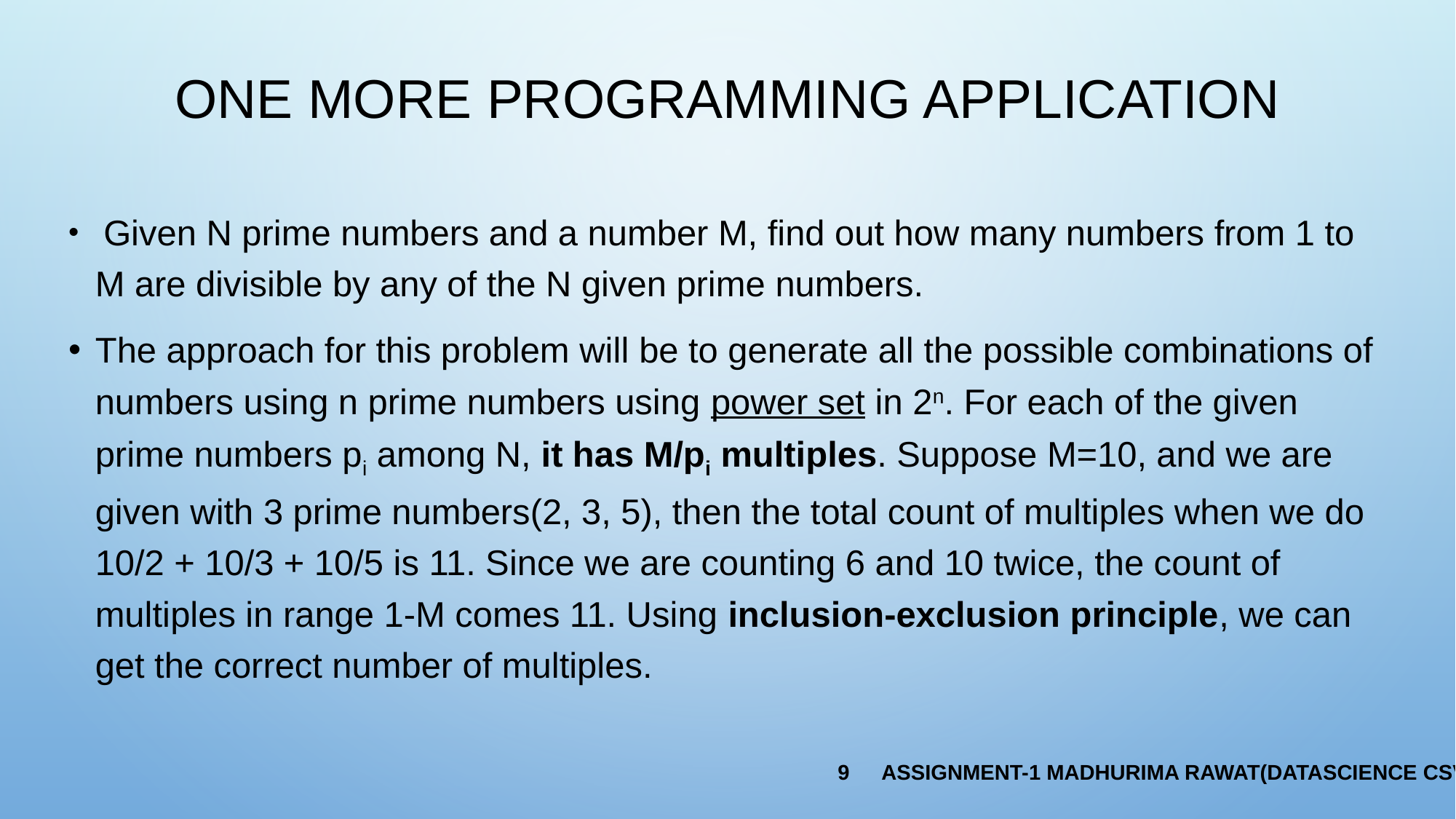

# One more programming application
 Given N prime numbers and a number M, find out how many numbers from 1 to M are divisible by any of the N given prime numbers.
The approach for this problem will be to generate all the possible combinations of numbers using n prime numbers using power set in 2n. For each of the given prime numbers pi among N, it has M/pi multiples. Suppose M=10, and we are given with 3 prime numbers(2, 3, 5), then the total count of multiples when we do 10/2 + 10/3 + 10/5 is 11. Since we are counting 6 and 10 twice, the count of multiples in range 1-M comes 11. Using inclusion-exclusion principle, we can get the correct number of multiples.
9
ASSIGNMENT-1 MADHURIMA RAWAT(DATASCIENCE CSVTU)